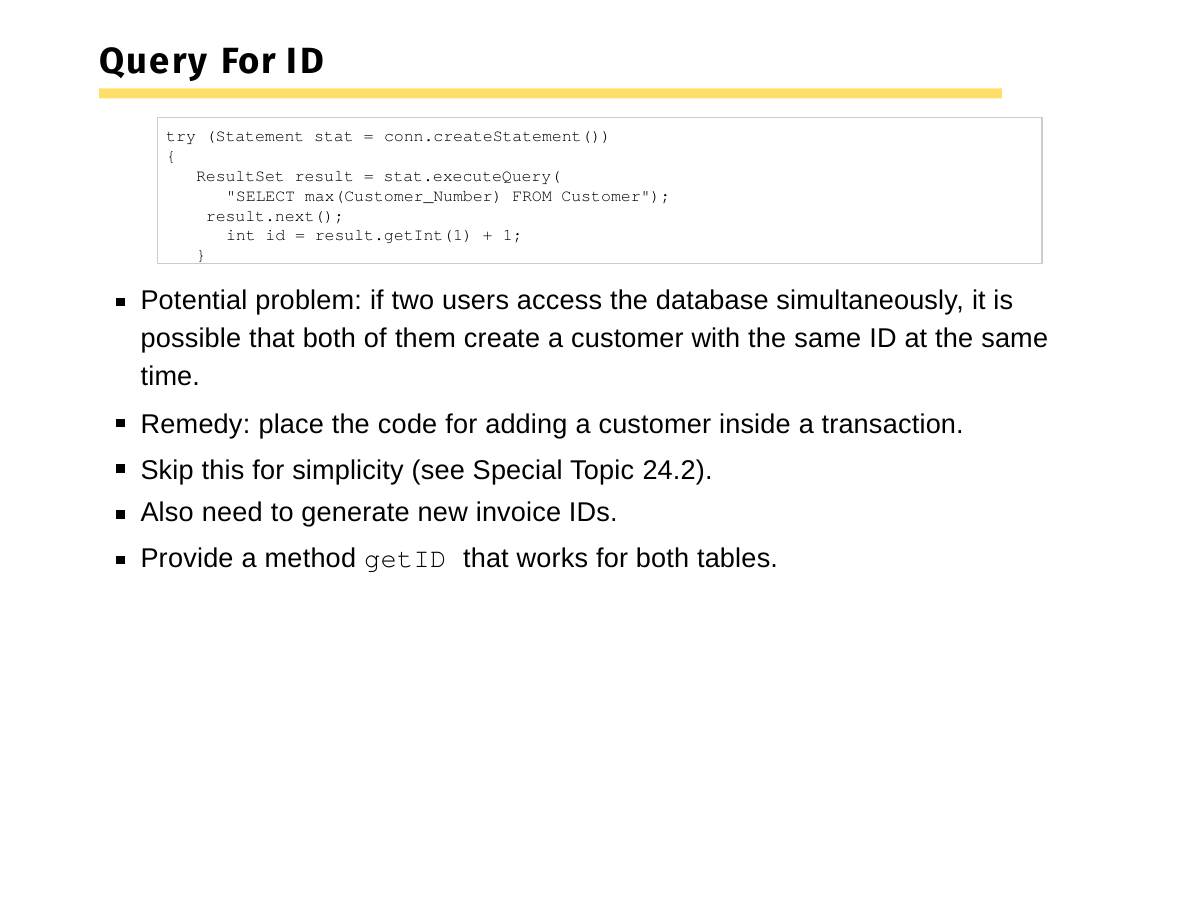

# Query For ID
try (Statement stat = conn.createStatement())
{
ResultSet result = stat.executeQuery(
"SELECT max(Customer_Number) FROM Customer");  result.next();
int id = result.getInt(1) + 1;
}
Potential problem: if two users access the database simultaneously, it is  possible that both of them create a customer with the same ID at the same  time.
Remedy: place the code for adding a customer inside a transaction.  Skip this for simplicity (see Special Topic 24.2).
Also need to generate new invoice IDs.
Provide a method getID that works for both tables.